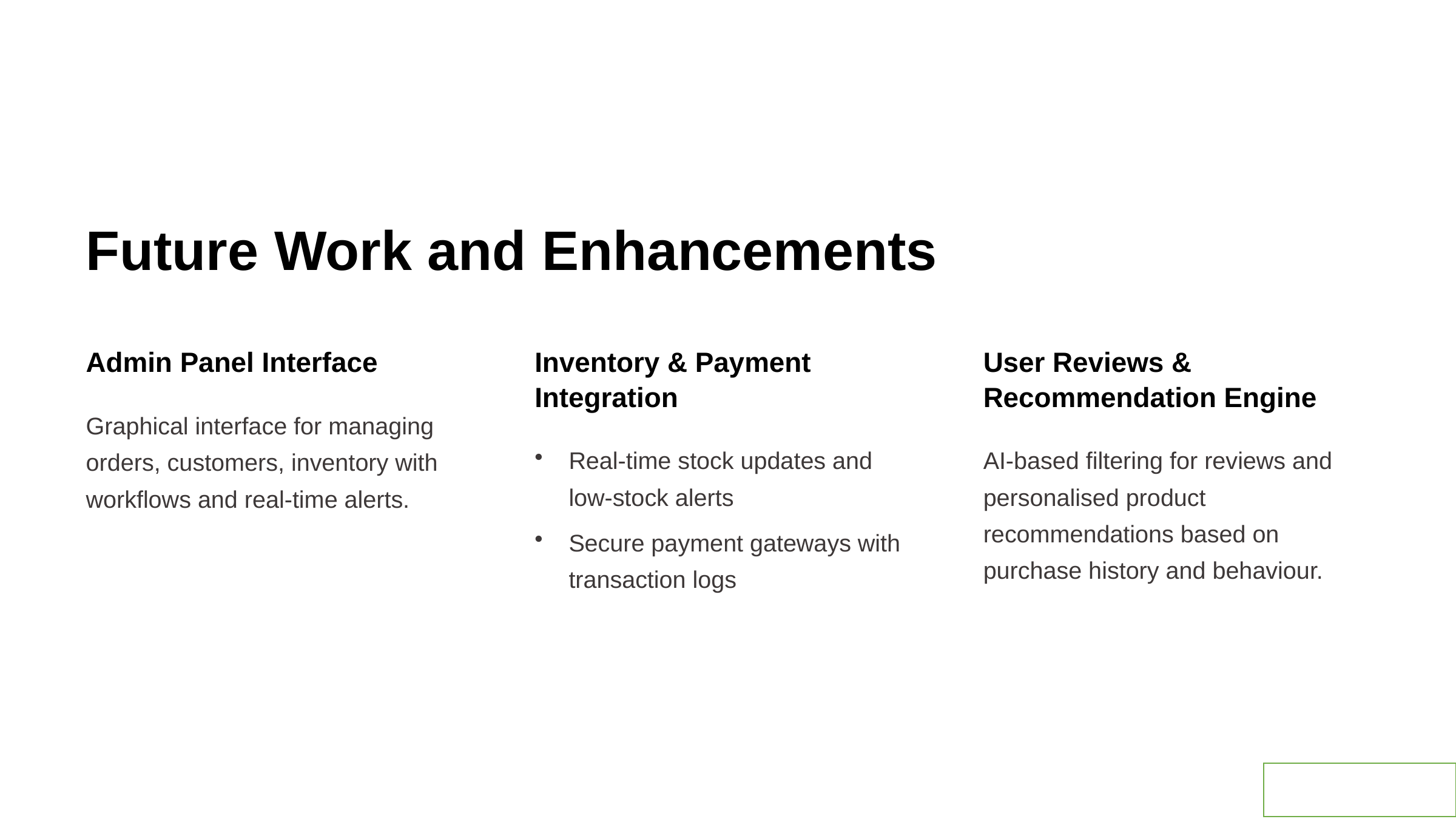

Future Work and Enhancements
Admin Panel Interface
Inventory & Payment Integration
User Reviews & Recommendation Engine
Graphical interface for managing orders, customers, inventory with workflows and real-time alerts.
Real-time stock updates and low-stock alerts
AI-based filtering for reviews and personalised product recommendations based on purchase history and behaviour.
Secure payment gateways with transaction logs